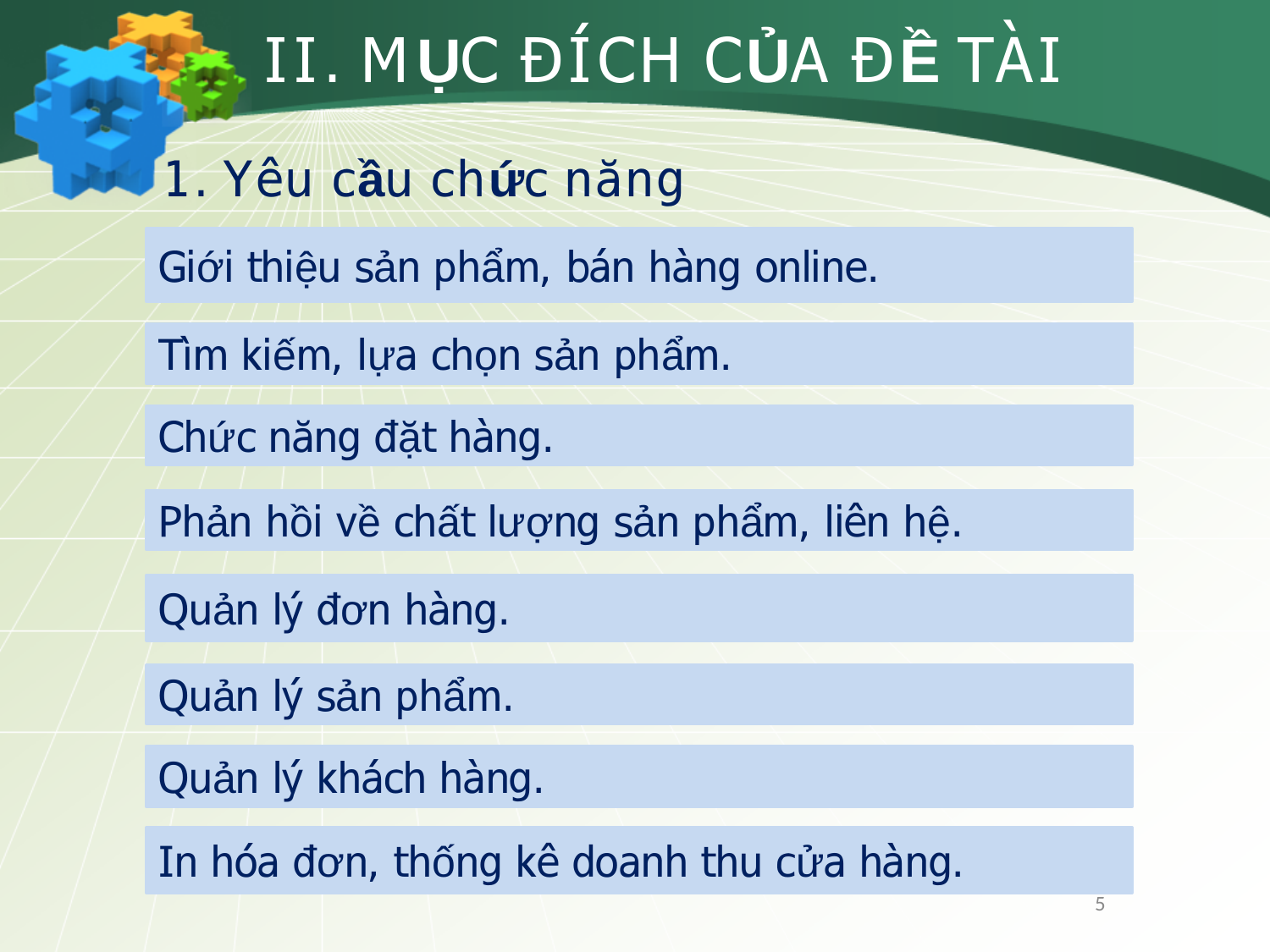

II. MỤC ĐÍCH CỦA ĐỀ TÀI
1. Yêu cầu chức năng
Giới thiệu sản phẩm, bán hàng online.
Tìm kiếm, lựa chọn sản phẩm.
Chức năng đặt hàng.
Phản hồi về chất lượng sản phẩm, liên hệ.
Quản lý đơn hàng.
Quản lý sản phẩm.
Quản lý khách hàng.
In hóa đơn, thống kê doanh thu cửa hàng.
5